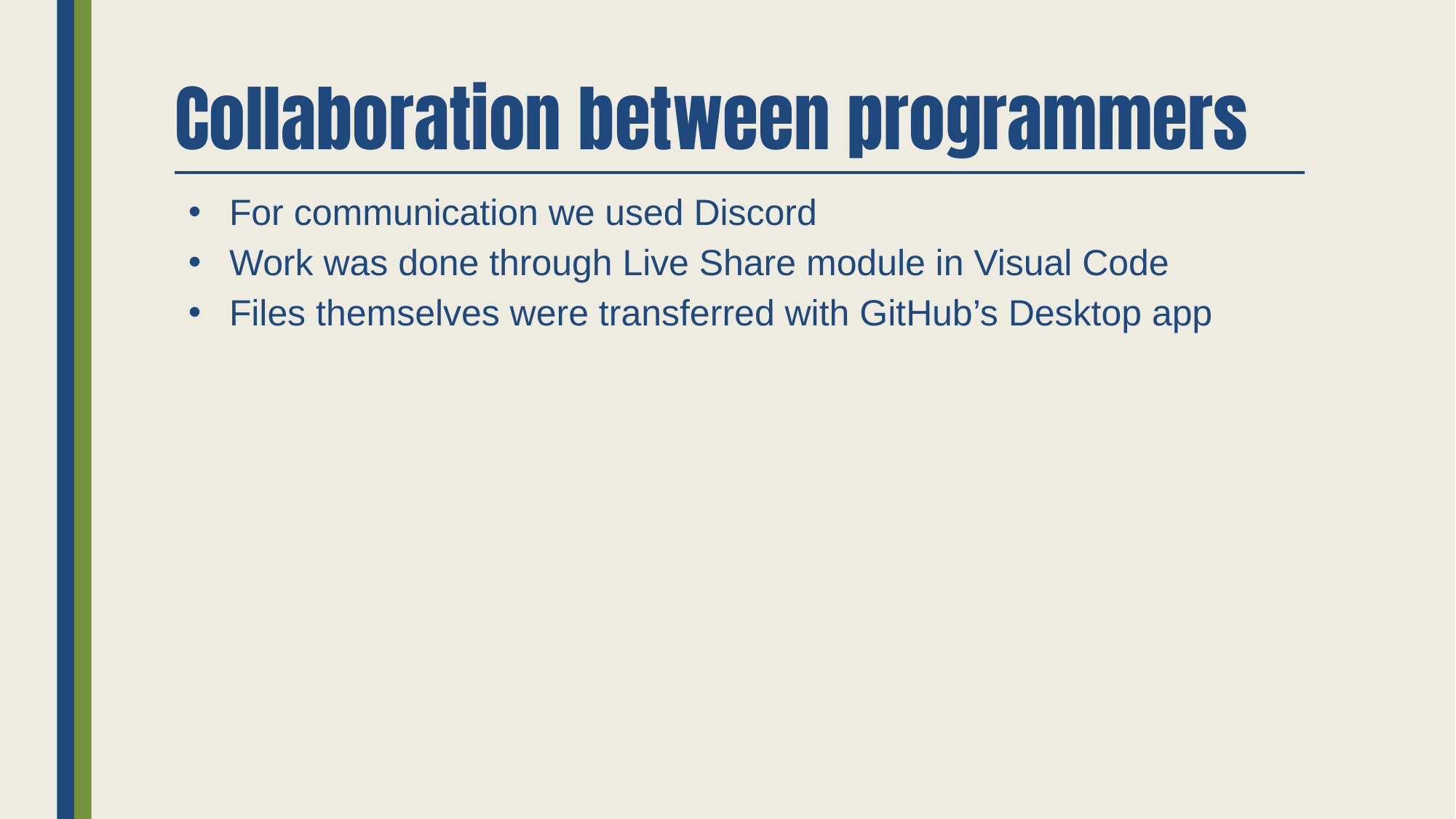

# Collaboration between programmers
For communication we used Discord
Work was done through Live Share module in Visual Code
Files themselves were transferred with GitHub’s Desktop app